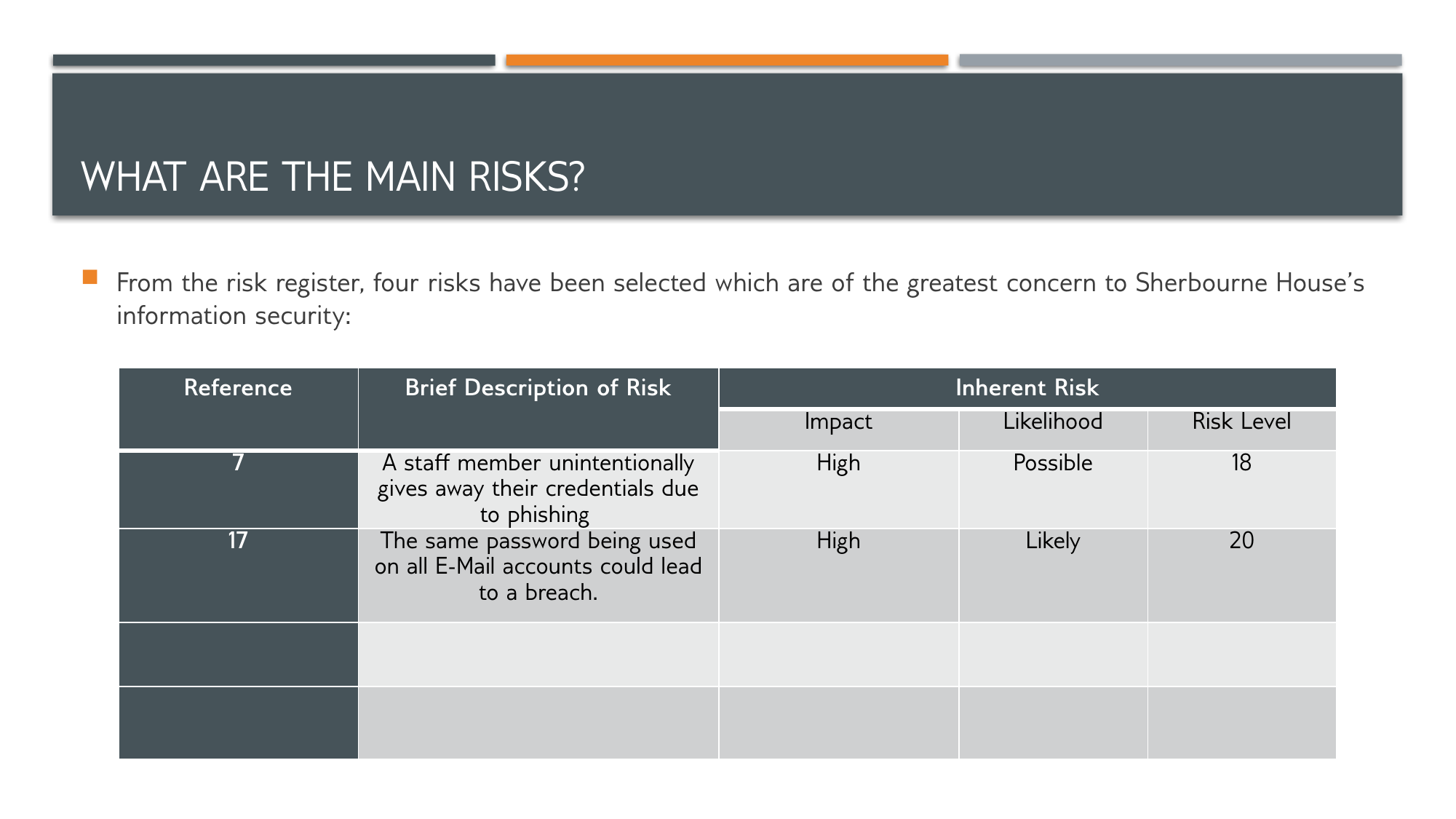

# What are the main risks?
From the risk register, four risks have been selected which are of the greatest concern to Sherbourne House’s information security:
| Reference | Brief Description of Risk | Inherent Risk |  |  |
| --- | --- | --- | --- | --- |
|  |  | Impact | Likelihood | Risk Level |
| 7 | A staff member unintentionally gives away their credentials due to phishing | High | Possible | 18 |
| 17 | The same password being used on all E-Mail accounts could lead to a breach. | High | Likely | 20 |
|  |  |  |  |  |
|  |  |  |  |  |